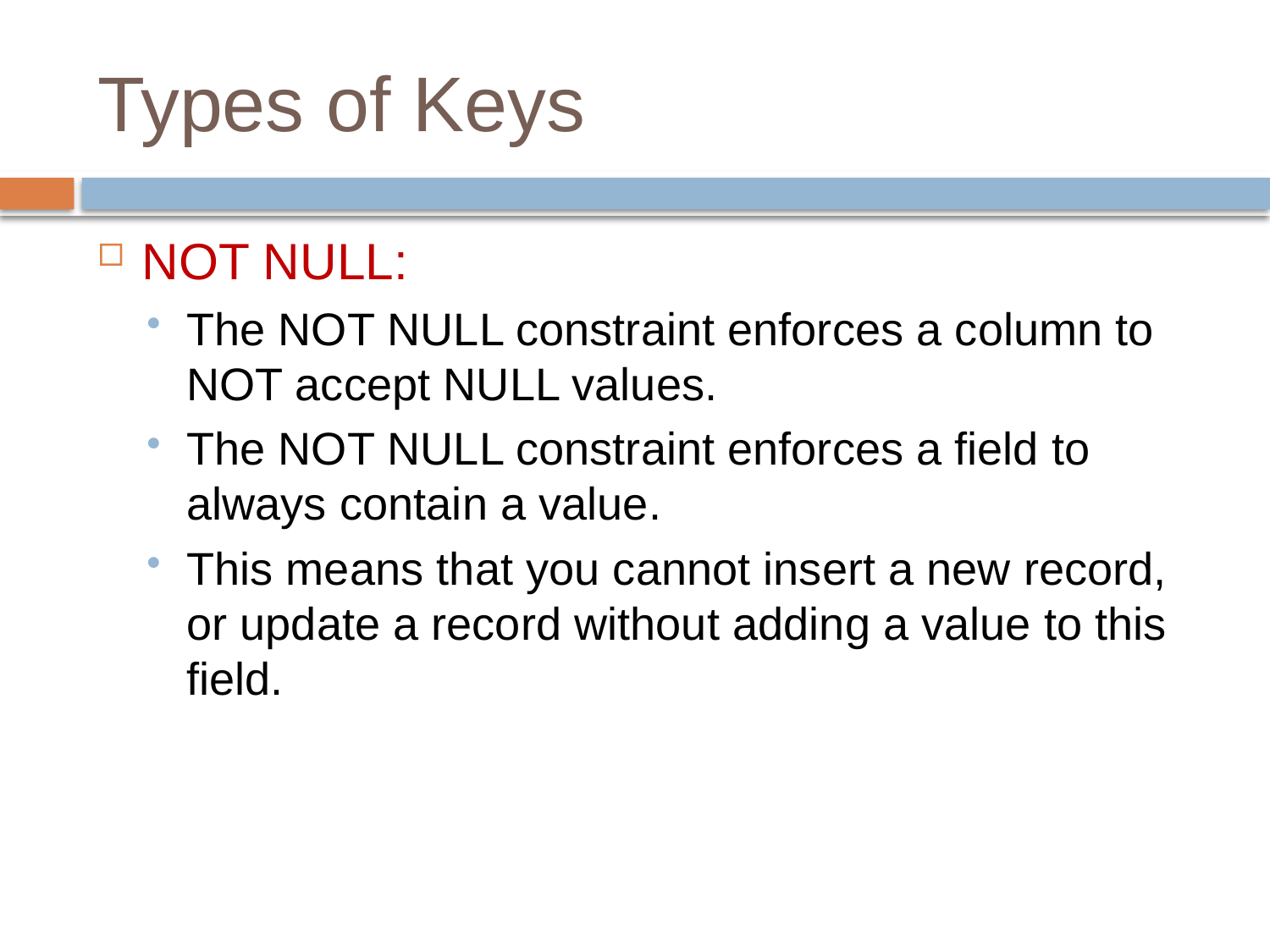

# Types of Keys
NOT NULL:
The NOT NULL constraint enforces a column to NOT accept NULL values.
The NOT NULL constraint enforces a field to always contain a value.
This means that you cannot insert a new record, or update a record without adding a value to this field.